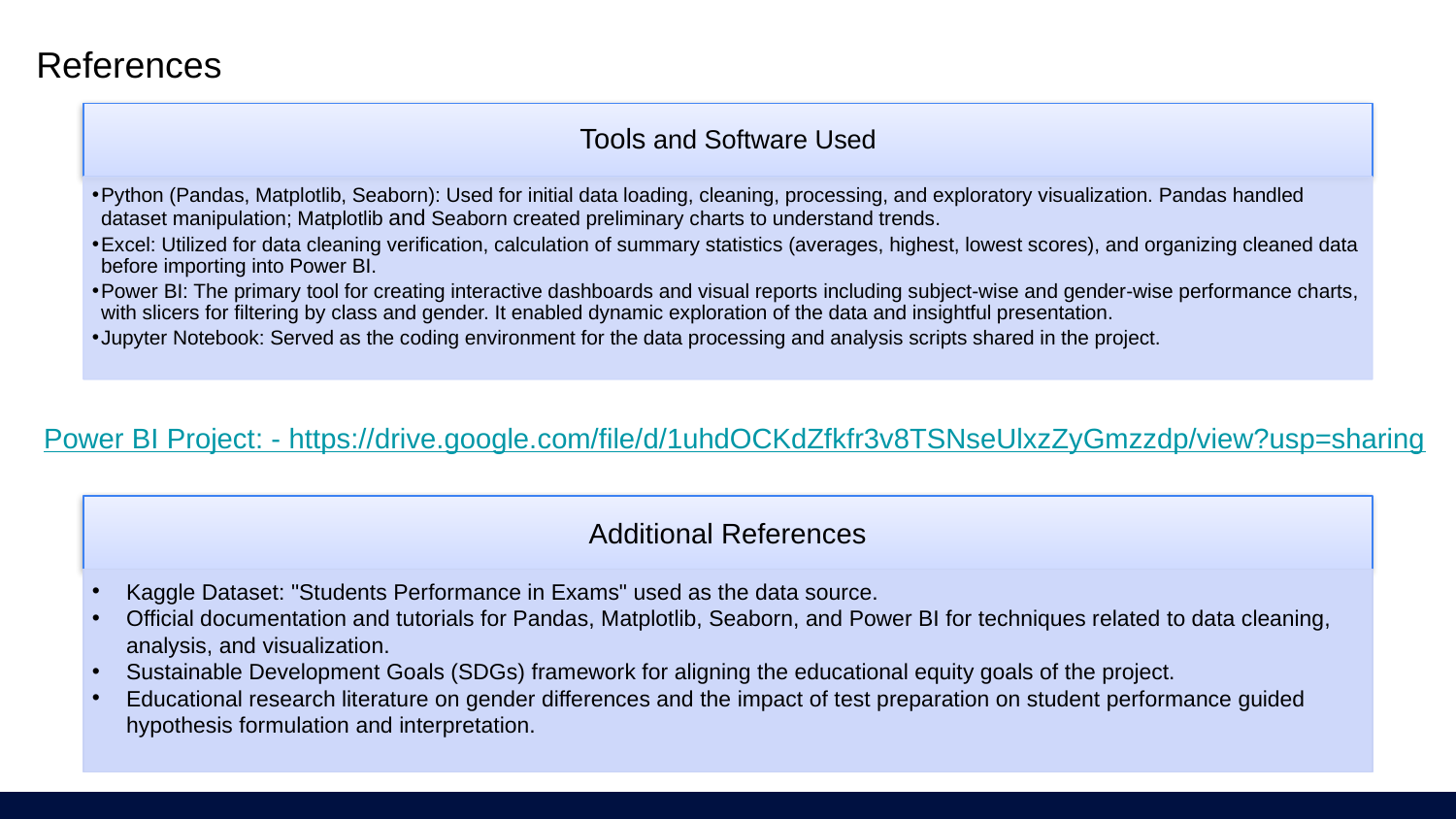

References
Tools and Software Used
Python (Pandas, Matplotlib, Seaborn): Used for initial data loading, cleaning, processing, and exploratory visualization. Pandas handled dataset manipulation; Matplotlib and Seaborn created preliminary charts to understand trends.
Excel: Utilized for data cleaning verification, calculation of summary statistics (averages, highest, lowest scores), and organizing cleaned data before importing into Power BI.
Power BI: The primary tool for creating interactive dashboards and visual reports including subject-wise and gender-wise performance charts, with slicers for filtering by class and gender. It enabled dynamic exploration of the data and insightful presentation.
Jupyter Notebook: Served as the coding environment for the data processing and analysis scripts shared in the project.
Power BI Project: - https://drive.google.com/file/d/1uhdOCKdZfkfr3v8TSNseUlxzZyGmzzdp/view?usp=sharing

Additional References

Kaggle Dataset: "Students Performance in Exams" used as the data source.
Official documentation and tutorials for Pandas, Matplotlib, Seaborn, and Power BI for techniques related to data cleaning, analysis, and visualization.
Sustainable Development Goals (SDGs) framework for aligning the educational equity goals of the project.
Educational research literature on gender differences and the impact of test preparation on student performance guided hypothesis formulation and interpretation.